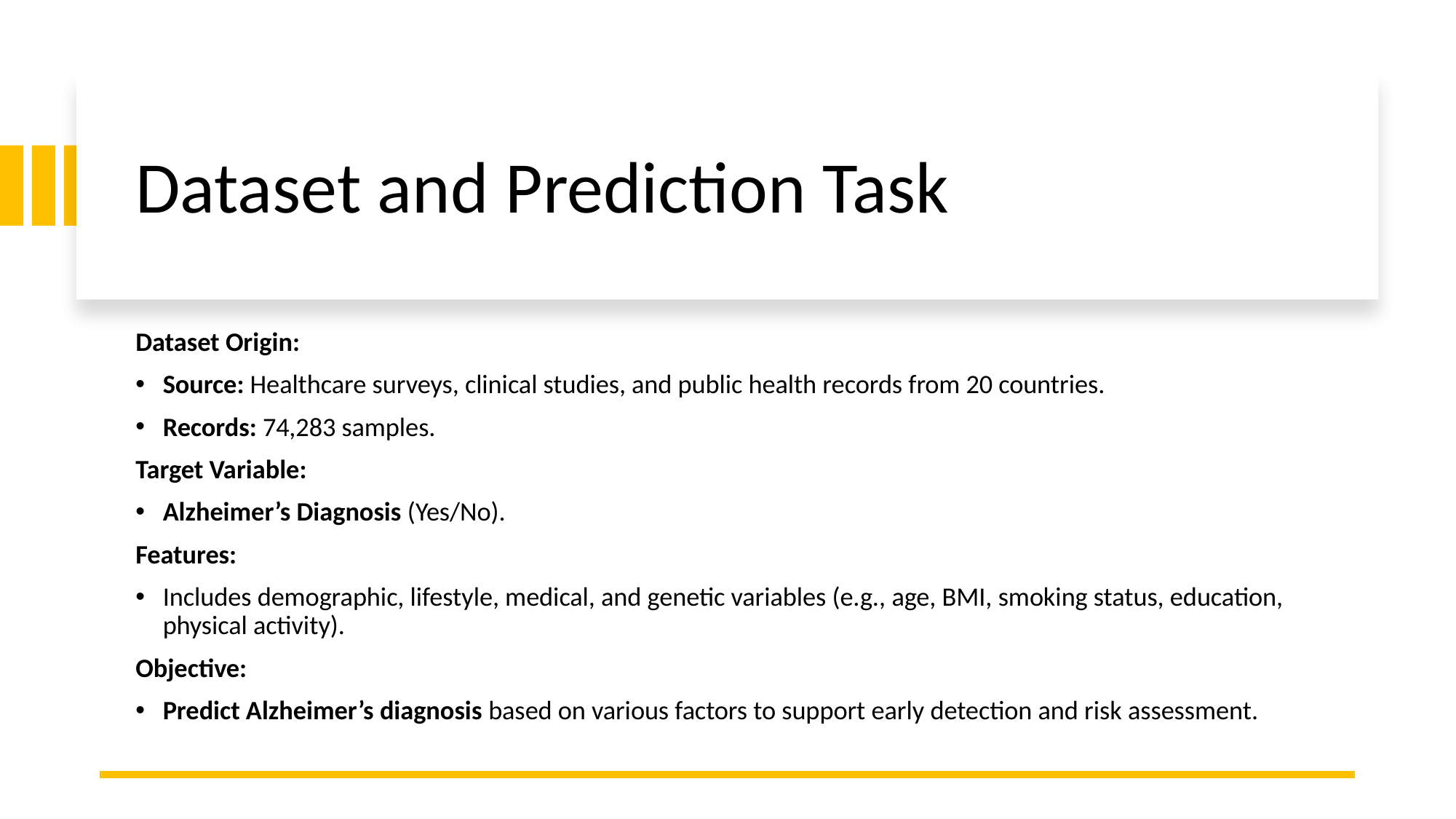

# Dataset and Prediction Task

Dataset Origin:
Source: Healthcare surveys, clinical studies, and public health records from 20 countries.
Records: 74,283 samples.
Target Variable:
Alzheimer’s Diagnosis (Yes/No).
Features:
Includes demographic, lifestyle, medical, and genetic variables (e.g., age, BMI, smoking status, education, physical activity).
Objective:
Predict Alzheimer’s diagnosis based on various factors to support early detection and risk assessment.